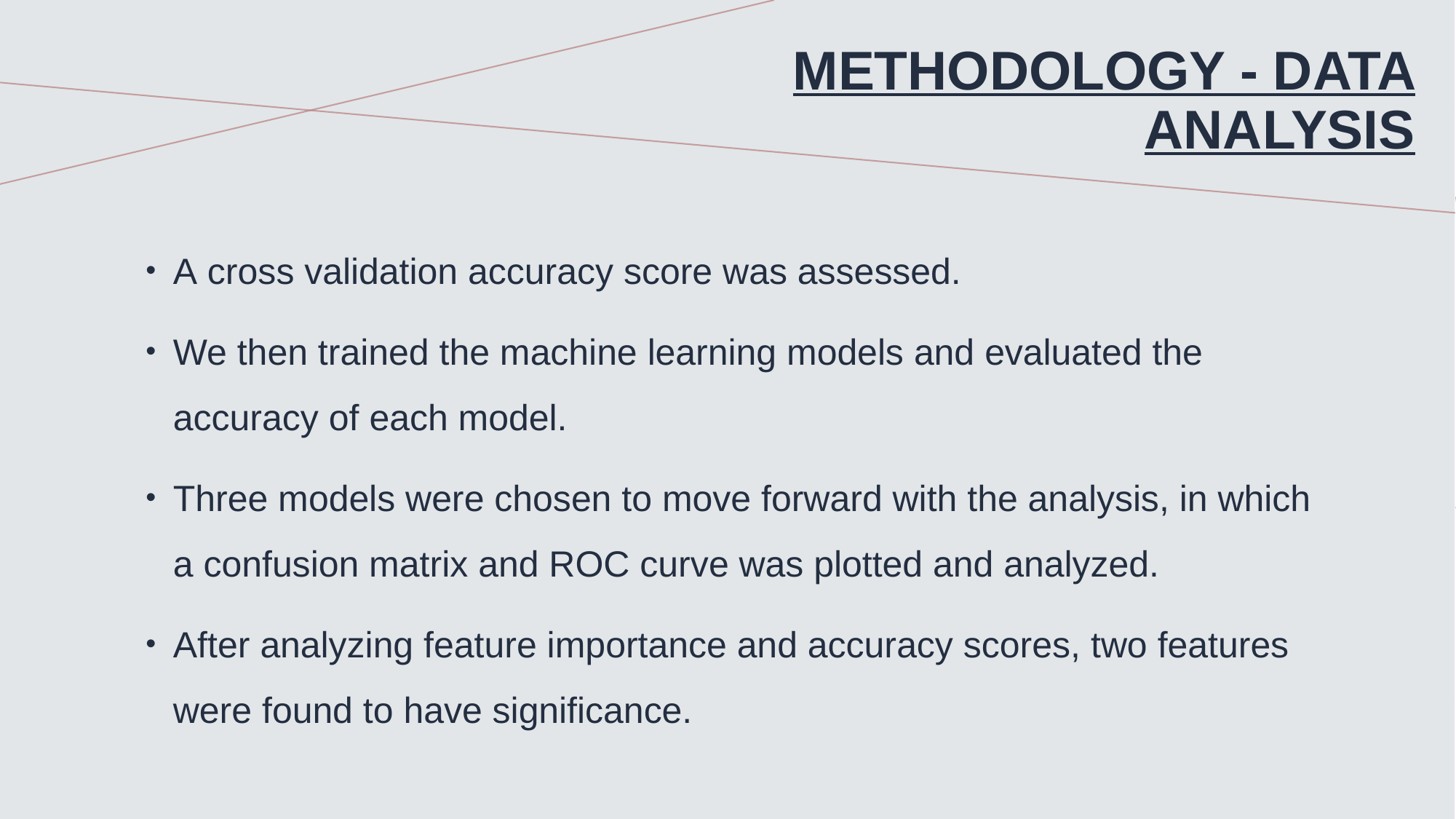

# Methodology - Data Analysis
A cross validation accuracy score was assessed.
We then trained the machine learning models and evaluated the accuracy of each model.
Three models were chosen to move forward with the analysis, in which a confusion matrix and ROC curve was plotted and analyzed.
After analyzing feature importance and accuracy scores, two features were found to have significance.